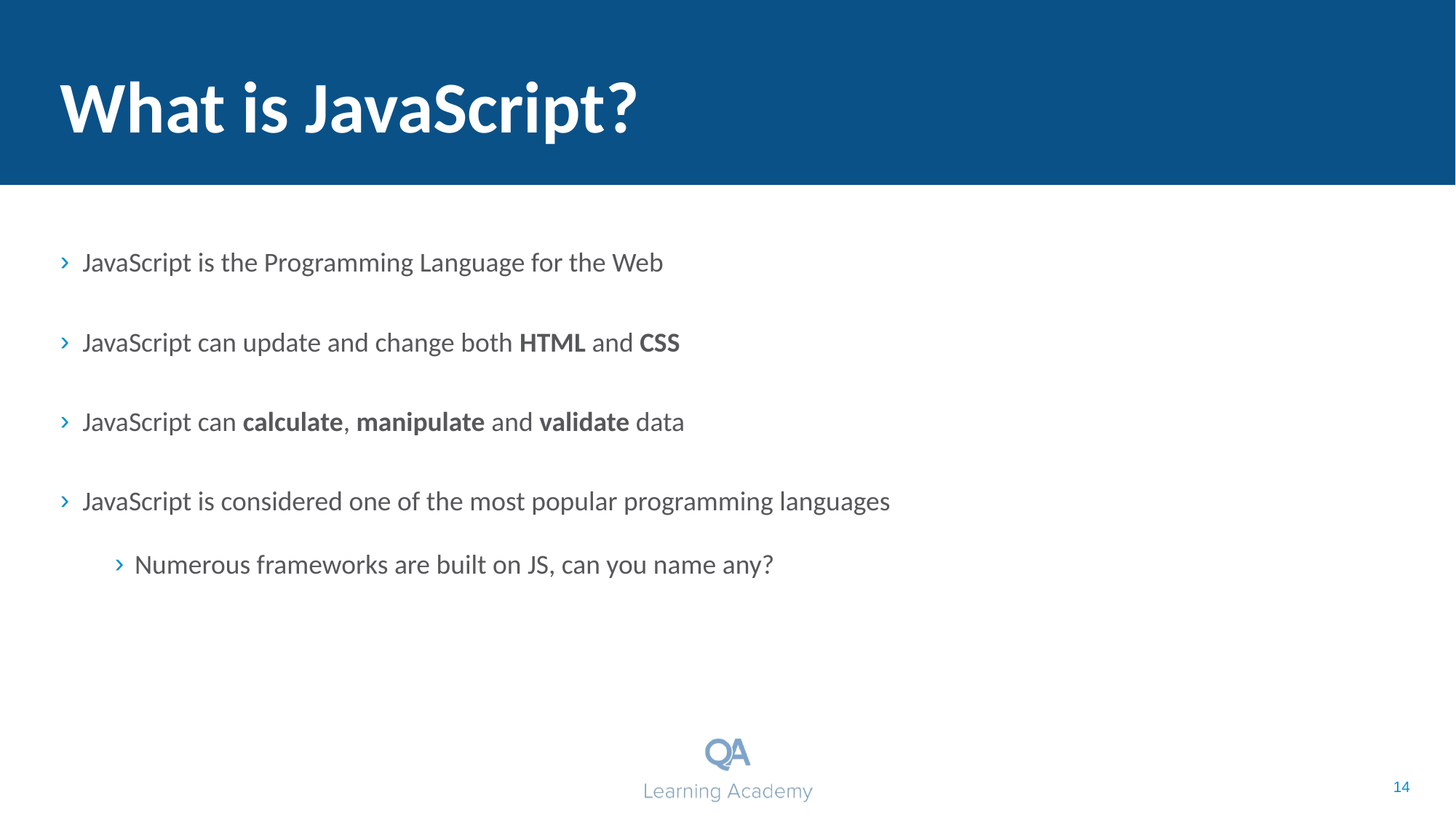

# What is JavaScript?
JavaScript is the Programming Language for the Web
JavaScript can update and change both HTML and CSS
JavaScript can calculate, manipulate and validate data
JavaScript is considered one of the most popular programming languages
Numerous frameworks are built on JS, can you name any?